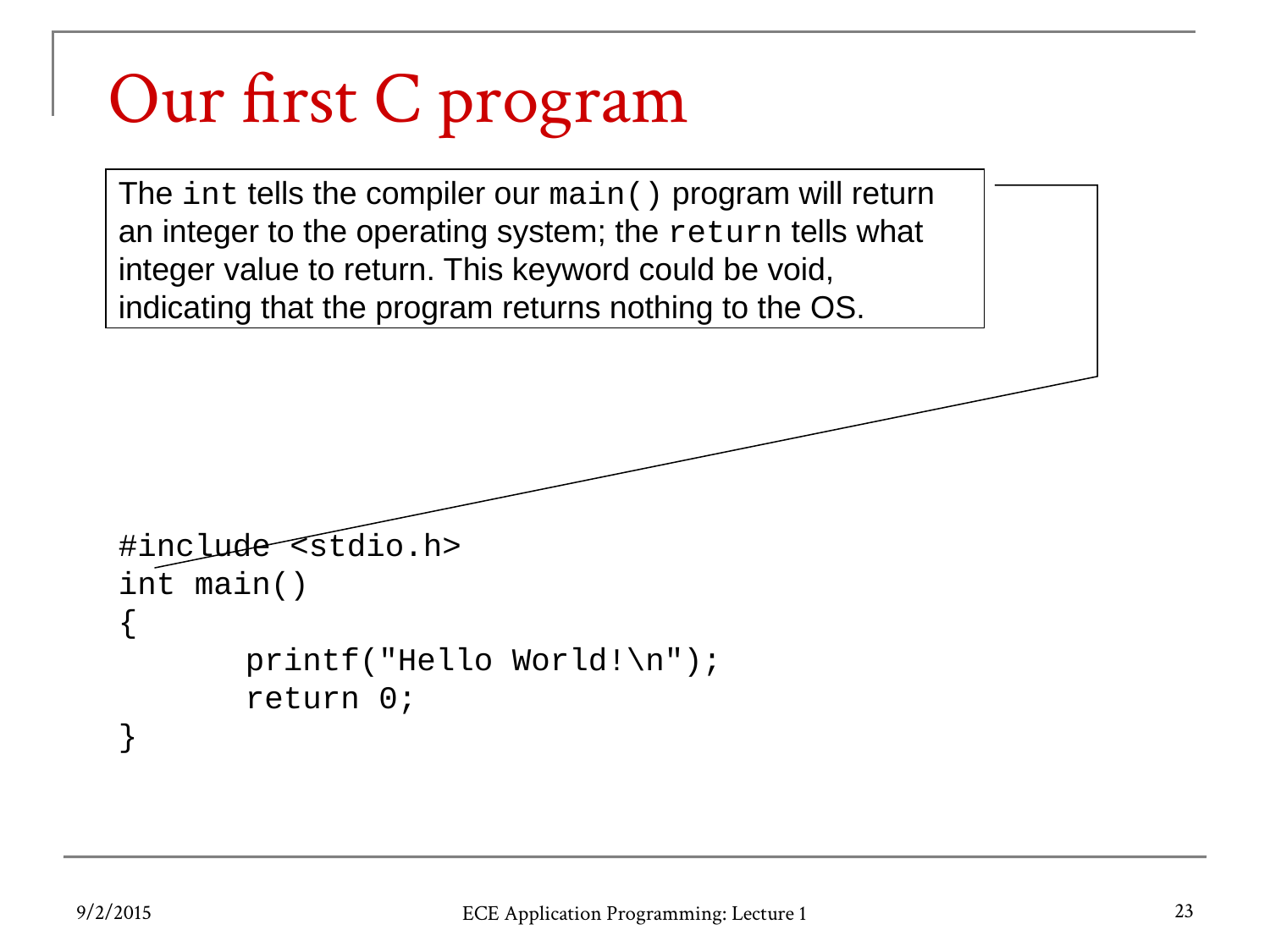

# Our first C program
The int tells the compiler our main() program will return an integer to the operating system; the return tells what integer value to return. This keyword could be void, indicating that the program returns nothing to the OS.
#include <stdio.h>
int main()
{
	printf("Hello World!\n");
	return 0;
}
9/2/2015
23
ECE Application Programming: Lecture 1